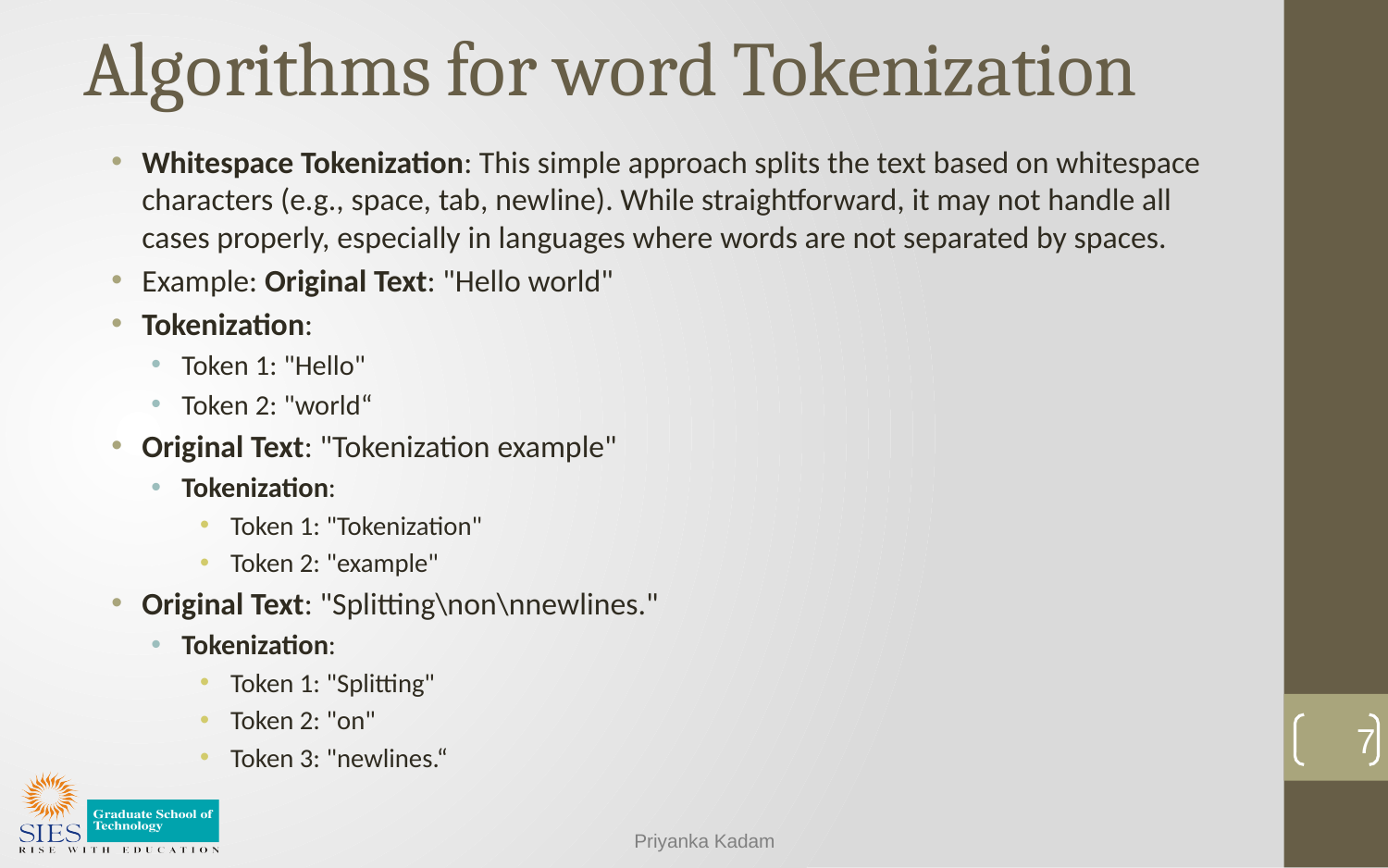

# Algorithms for word Tokenization
Whitespace Tokenization: This simple approach splits the text based on whitespace characters (e.g., space, tab, newline). While straightforward, it may not handle all cases properly, especially in languages where words are not separated by spaces.
Example: Original Text: "Hello world"
Tokenization:
Token 1: "Hello"
Token 2: "world“
Original Text: "Tokenization example"
Tokenization:
Token 1: "Tokenization"
Token 2: "example"
Original Text: "Splitting\non\nnewlines."
Tokenization:
Token 1: "Splitting"
Token 2: "on"
Token 3: "newlines.“

7